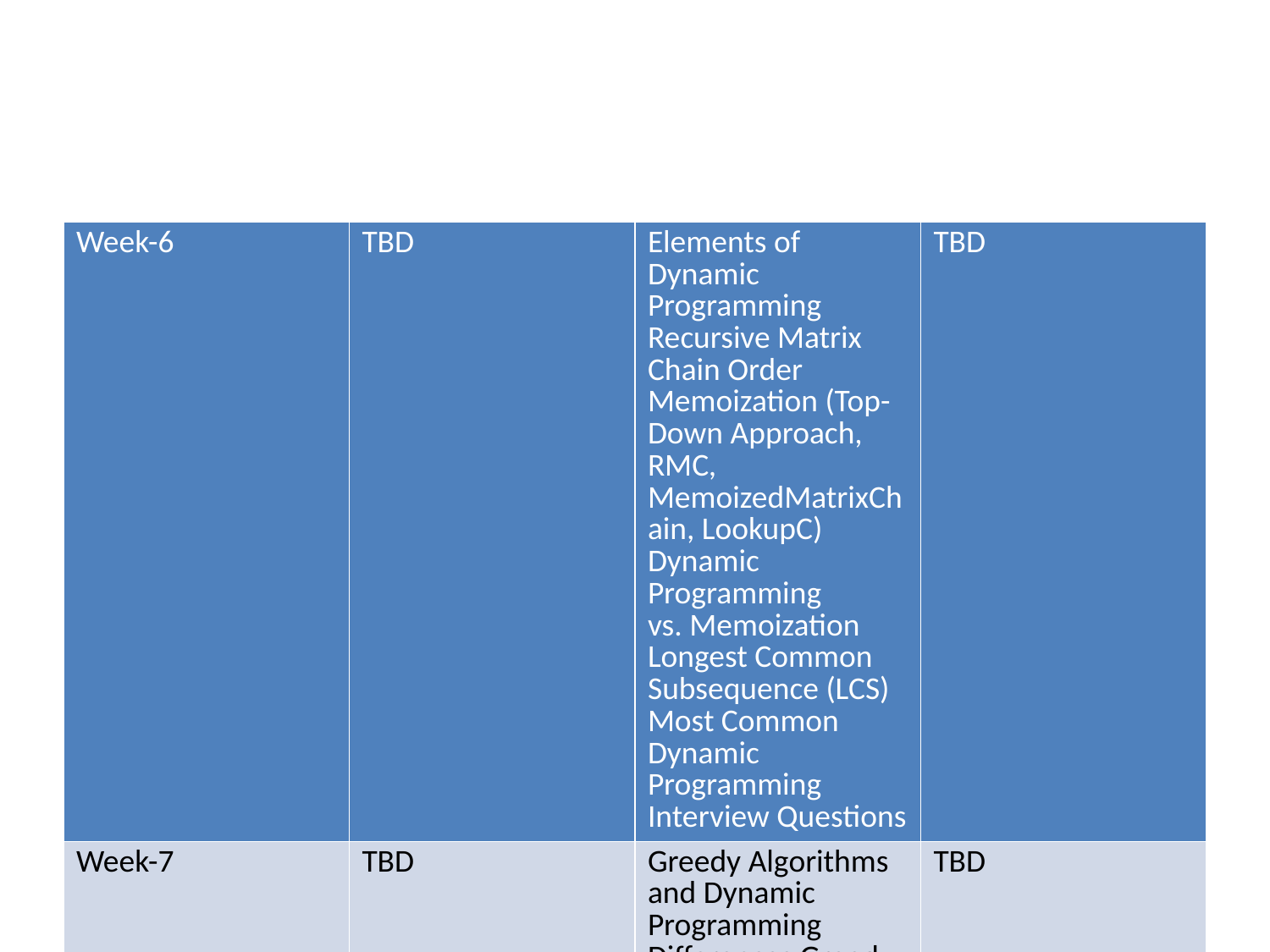

| Week-6 | TBD | Elements of Dynamic Programming Recursive Matrix Chain Order Memoization (Top-Down Approach, RMC, MemoizedMatrixChain, LookupC) Dynamic Programming vs. Memoization Longest Common Subsequence (LCS) Most Common Dynamic Programming Interview Questions | TBD |
| --- | --- | --- | --- |
| Week-7 | TBD | Greedy Algorithms and Dynamic Programming Differences Greedy Algorithms (Activity Selection Problem, Knapsack Problems) | TBD |
| Week-8 | TBD | Midterm | TBD |